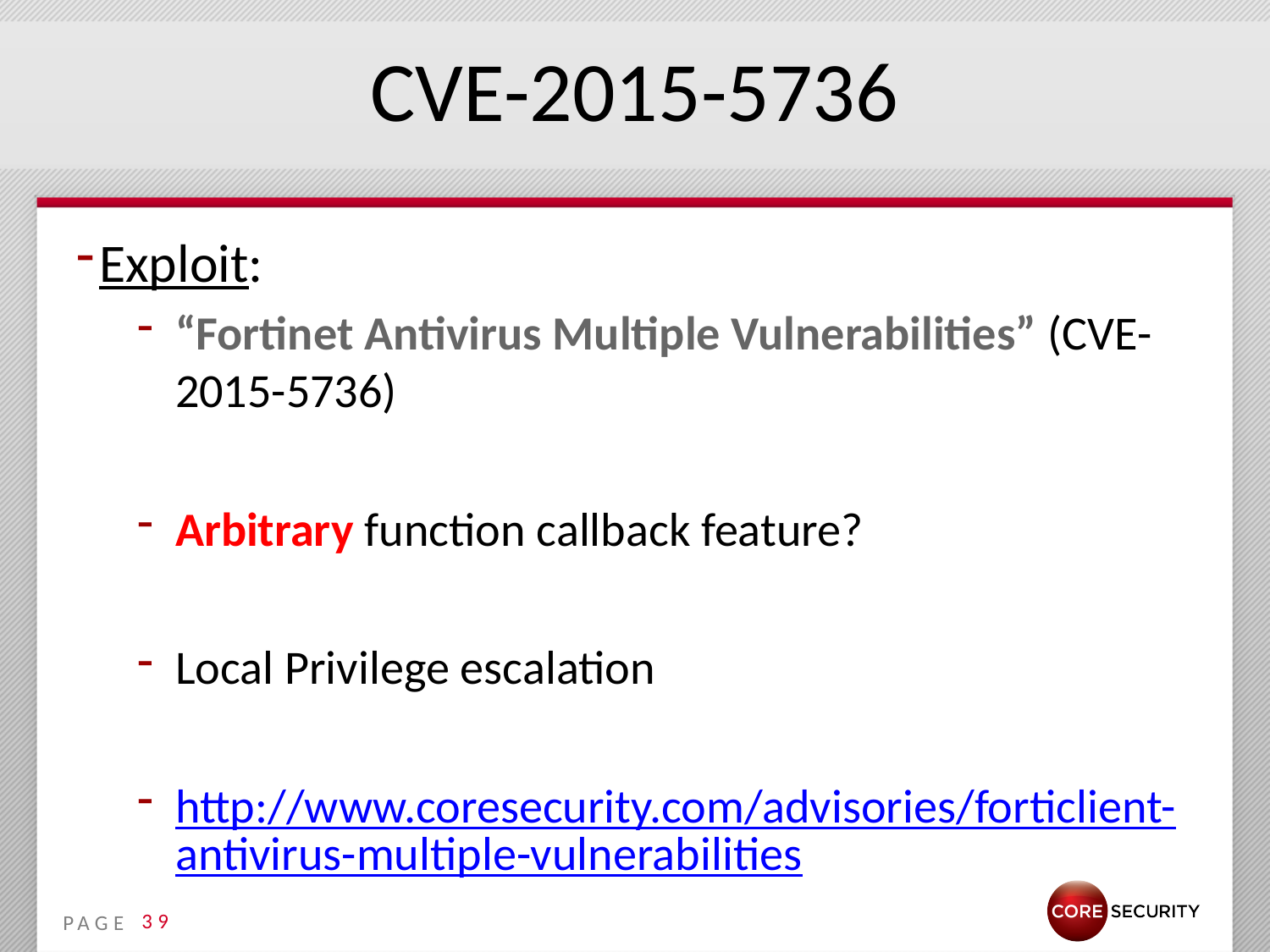

# CVE-2015-5736
 Exploit:
“Fortinet Antivirus Multiple Vulnerabilities” (CVE-2015-5736)

Arbitrary function callback feature?

Local Privilege escalation

http://www.coresecurity.com/advisories/forticlient-antivirus-multiple-vulnerabilities

39